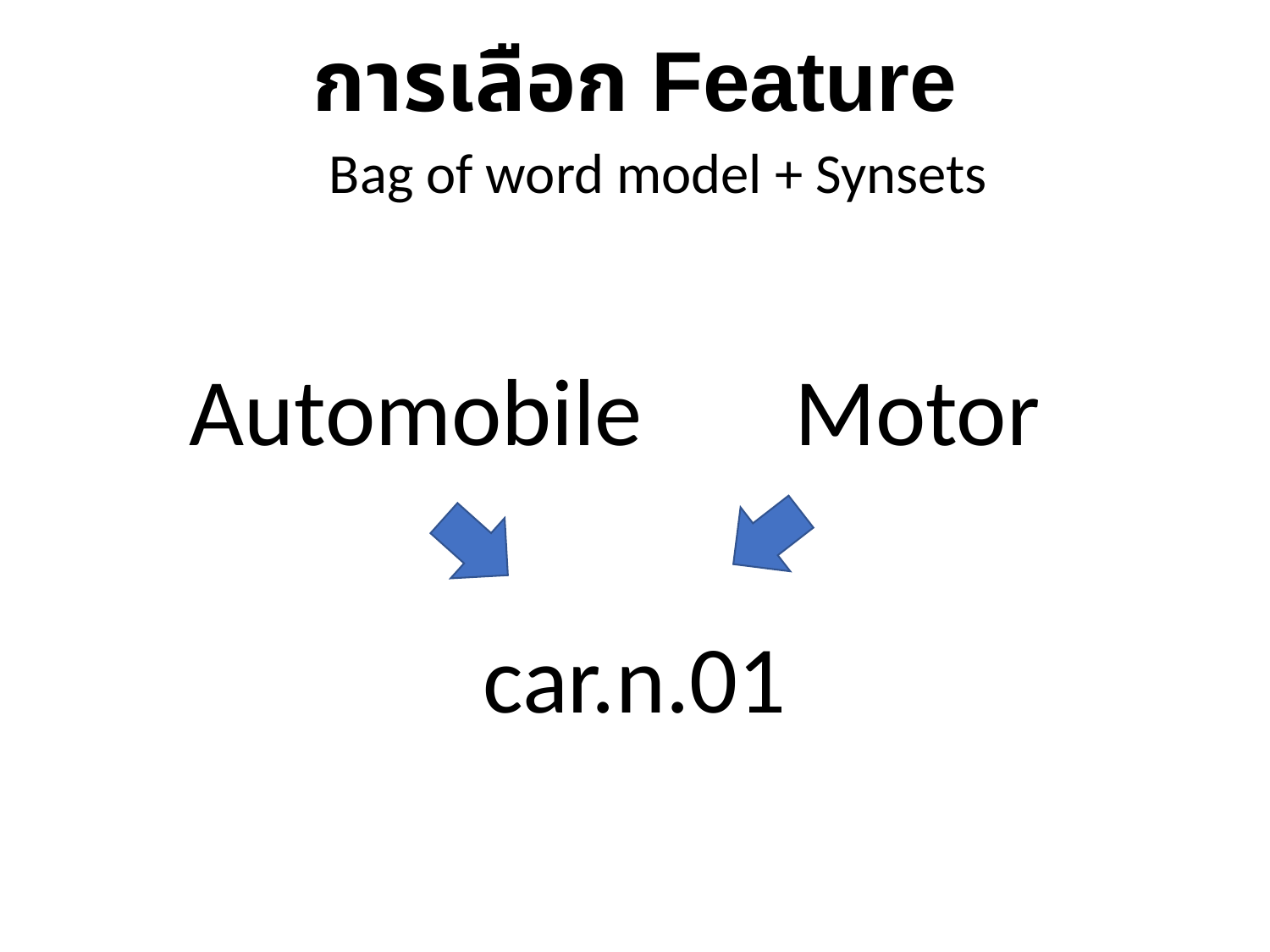

การเลือก Feature
Bag of word model + Synsets
Motor
Automobile

car.n.01